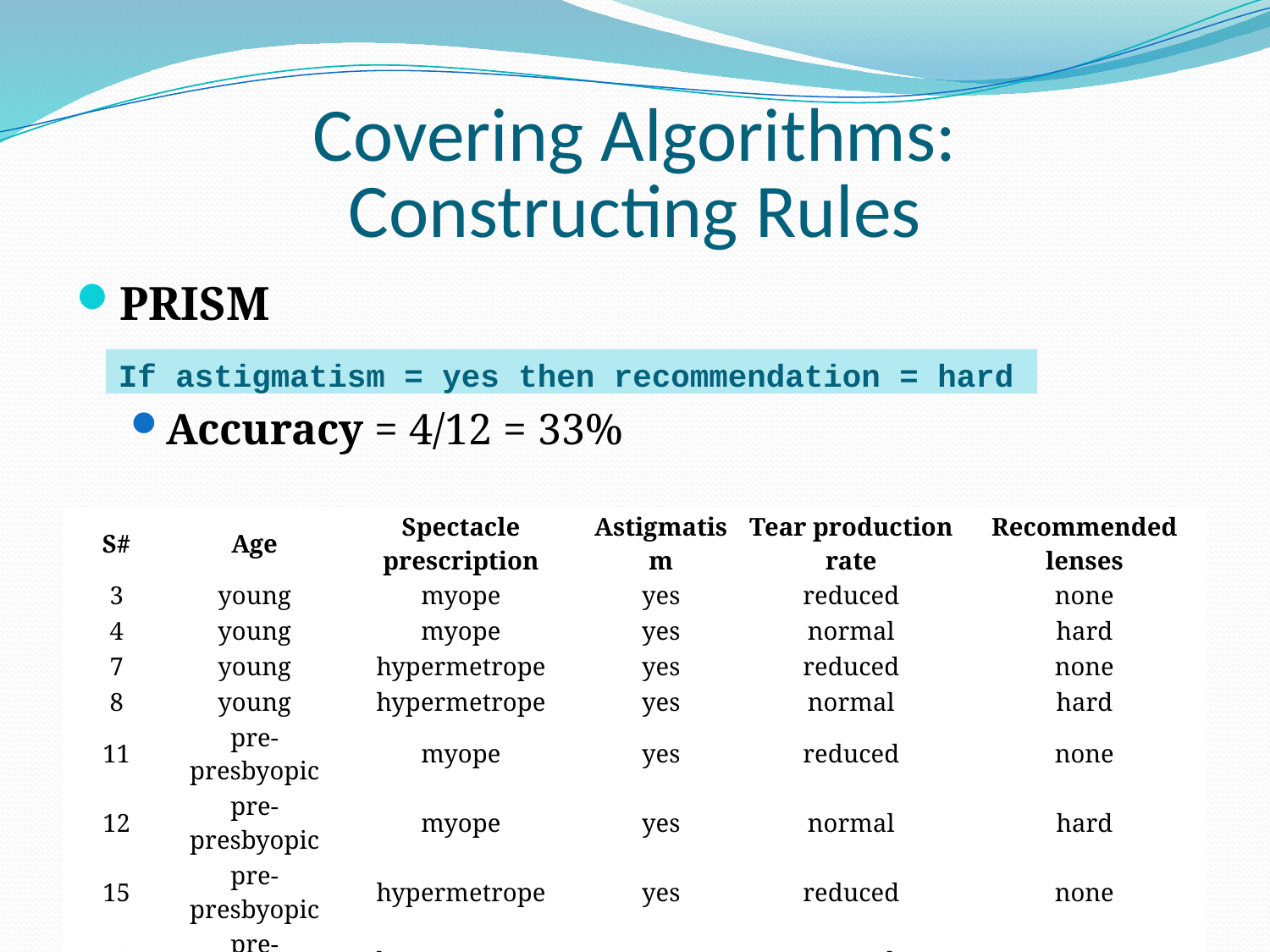

# Covering Algorithms: Constructing Rules
PRISM

Accuracy = 4/12 = 33%
If astigmatism = yes then recommendation = hard

| S# | Age | Spectacle prescription | Astigmatism | Tear production rate | Recommended lenses |
| --- | --- | --- | --- | --- | --- |
| 3 | young | myope | yes | reduced | none |
| 4 | young | myope | yes | normal | hard |
| 7 | young | hypermetrope | yes | reduced | none |
| 8 | young | hypermetrope | yes | normal | hard |
| 11 | pre-presbyopic | myope | yes | reduced | none |
| 12 | pre-presbyopic | myope | yes | normal | hard |
| 15 | pre-presbyopic | hypermetrope | yes | reduced | none |
| 16 | pre-presbyopic | hypermetrope | yes | normal | none |
| 19 | presbyopic | myope | yes | reduced | none |
| 20 | presbyopic | myope | yes | normal | hard |
| 23 | presbyopic | hypermetrope | yes | reduced | none |
| 24 | presbyopic | hypermetrope | yes | normal | none |